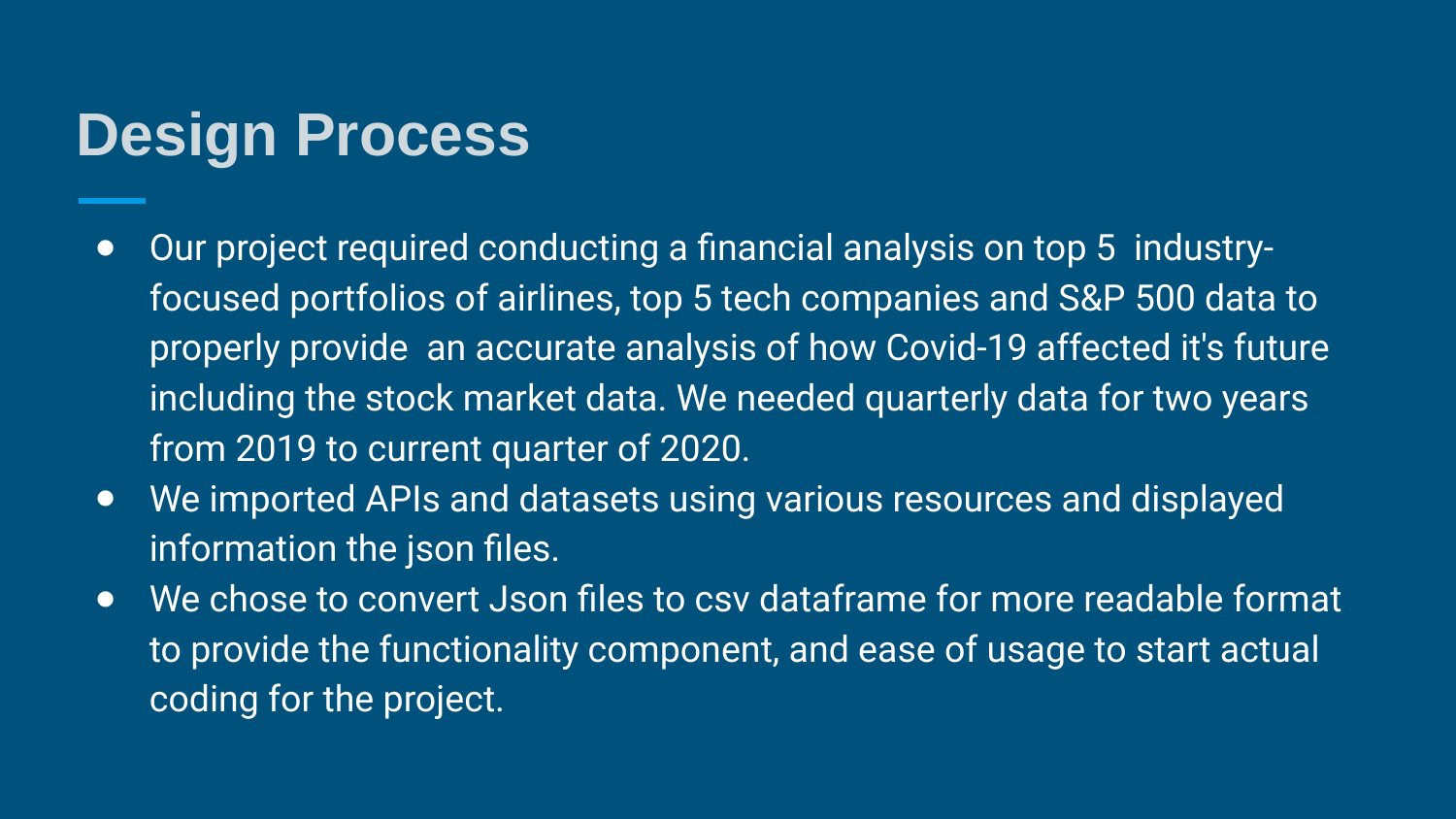

# Design Process
Our project required conducting a financial analysis on top 5  industry-focused portfolios of airlines, top 5 tech companies and S&P 500 data to properly provide  an accurate analysis of how Covid-19 affected it's future including the stock market data. We needed quarterly data for two years from 2019 to current quarter of 2020.
We imported APIs and datasets using various resources and displayed information the json files.
We chose to convert Json files to csv dataframe for more readable format to provide the functionality component, and ease of usage to start actual coding for the project.